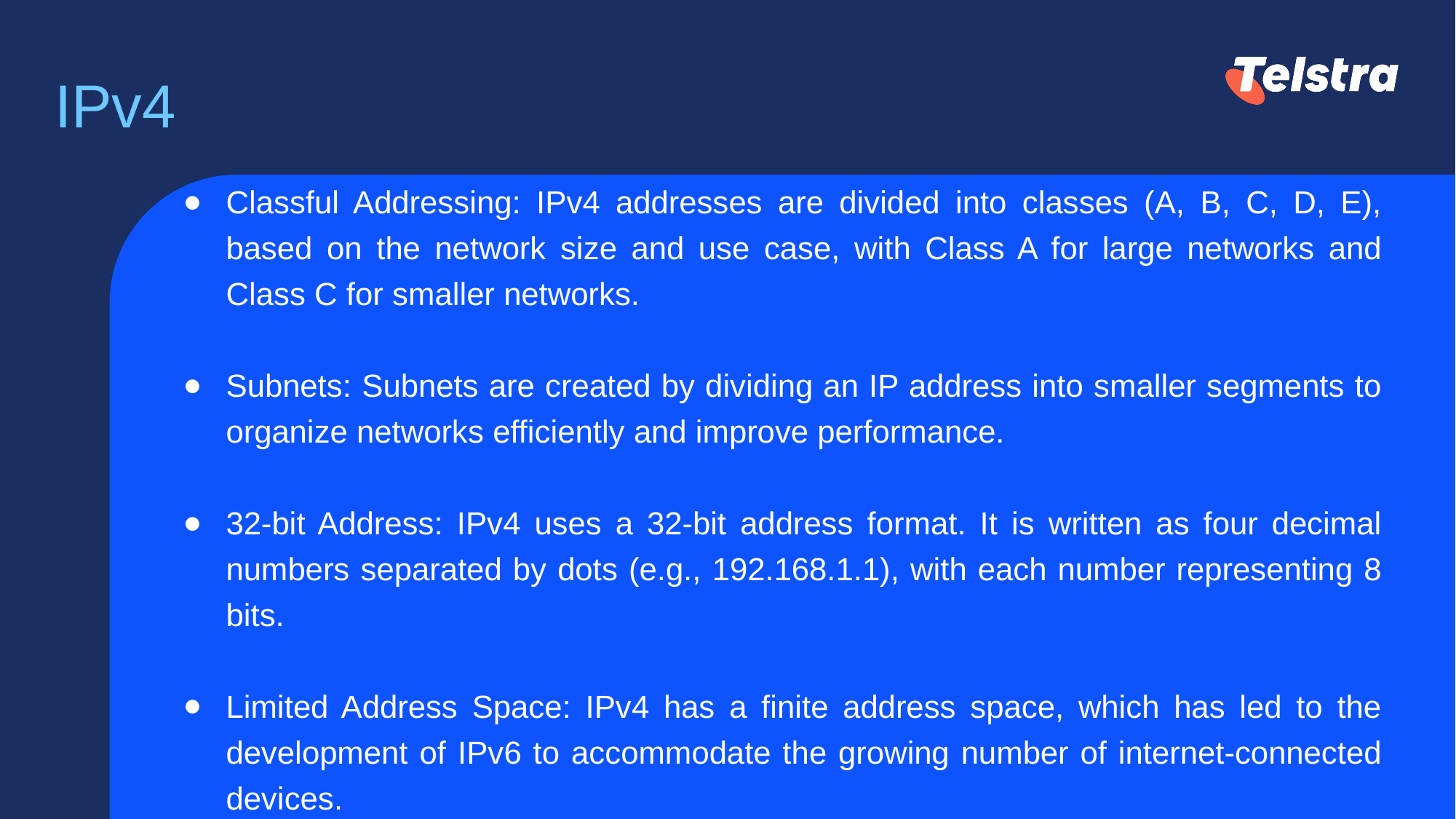

# IPv4
Classful Addressing: IPv4 addresses are divided into classes (A, B, C, D, E), based on the network size and use case, with Class A for large networks and Class C for smaller networks.

Subnets: Subnets are created by dividing an IP address into smaller segments to organize networks efficiently and improve performance.

32-bit Address: IPv4 uses a 32-bit address format. It is written as four decimal numbers separated by dots (e.g., 192.168.1.1), with each number representing 8 bits.

Limited Address Space: IPv4 has a finite address space, which has led to the development of IPv6 to accommodate the growing number of internet-connected devices.